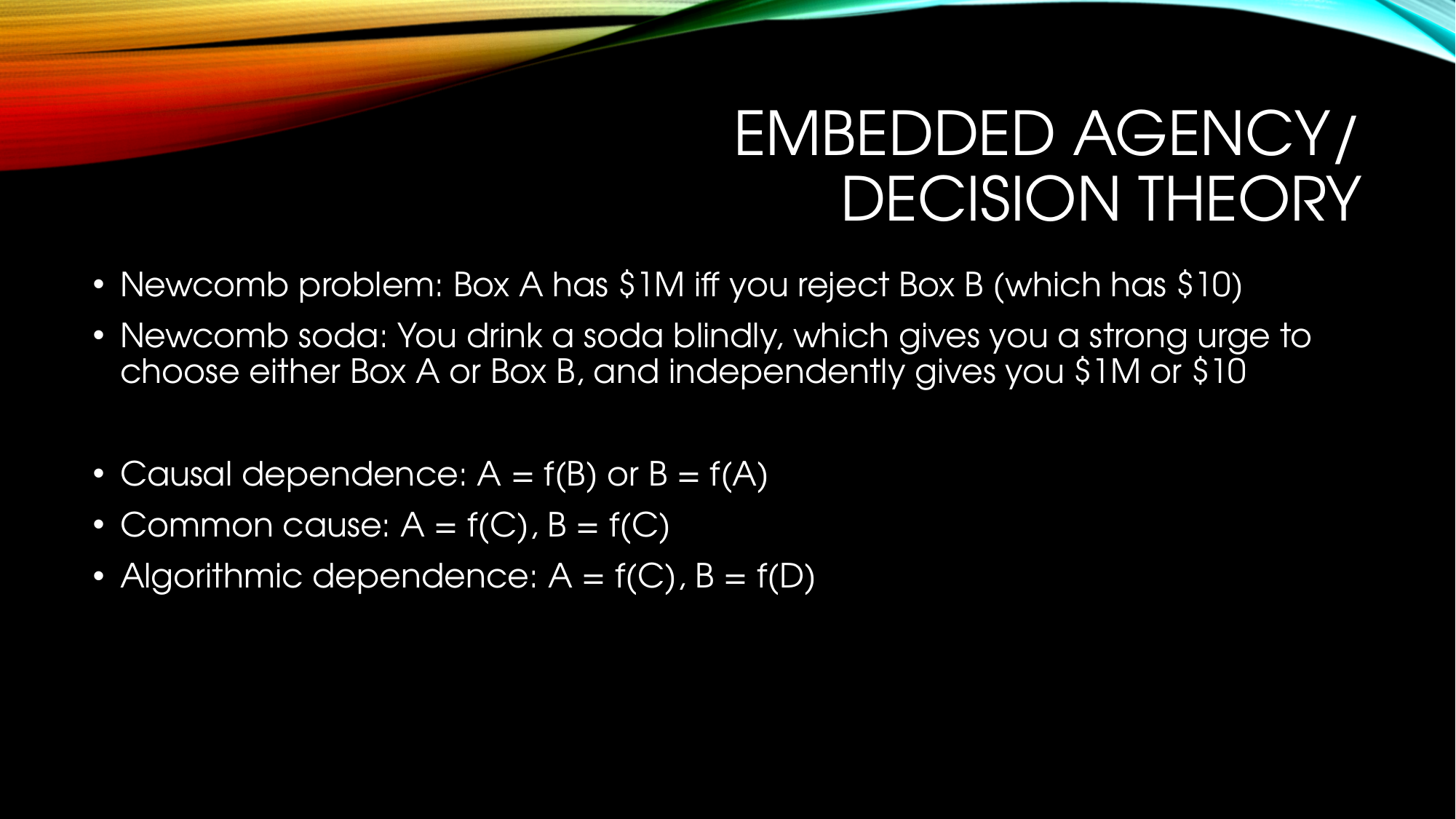

# Embedded agency/ Decision theory
Newcomb problem: Box A has $1M iff you reject Box B (which has $10)
Newcomb soda: You drink a soda blindly, which gives you a strong urge to choose either Box A or Box B, and independently gives you $1M or $10

Causal dependence: A = f(B) or B = f(A)
Common cause: A = f(C), B = f(C)
Algorithmic dependence: A = f(C), B = f(D)